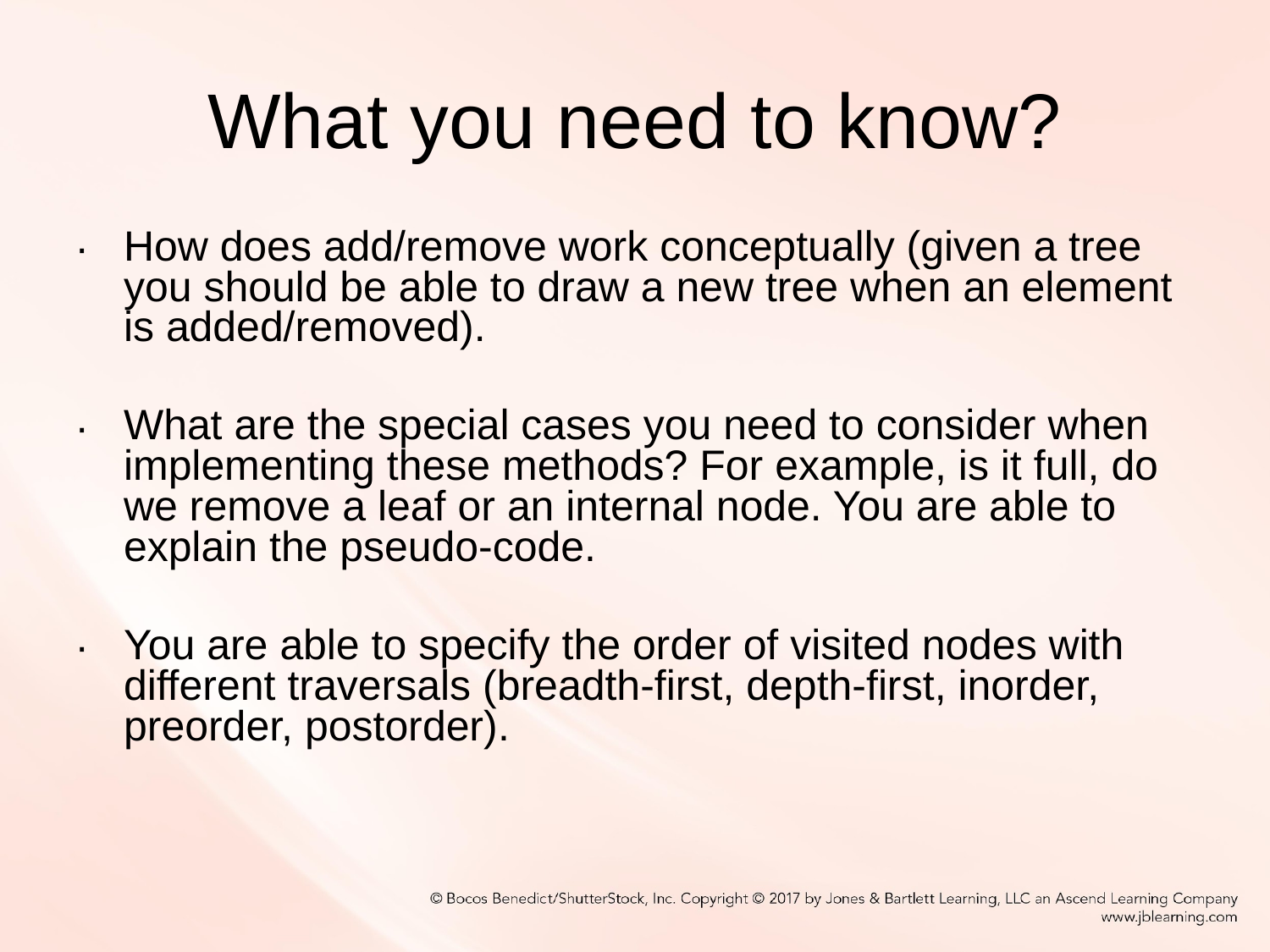

What you need to know?
How does add/remove work conceptually (given a tree you should be able to draw a new tree when an element is added/removed).

What are the special cases you need to consider when implementing these methods? For example, is it full, do we remove a leaf or an internal node. You are able to explain the pseudo-code.

You are able to specify the order of visited nodes with different traversals (breadth-first, depth-first, inorder, preorder, postorder).